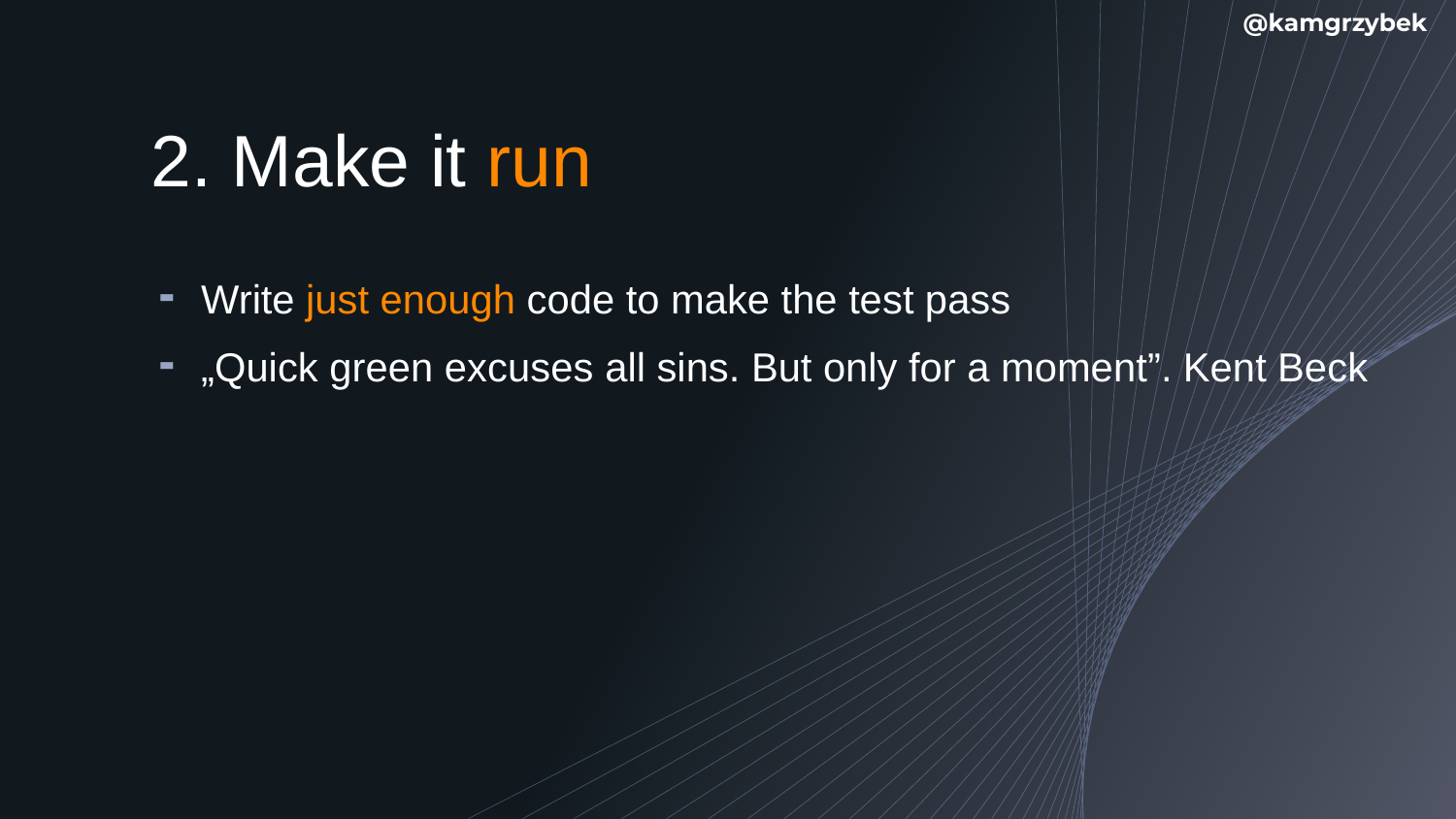

@kamgrzybek
# 2. Make it run
Write just enough code to make the test pass
„Quick green excuses all sins. But only for a moment”. Kent Beck